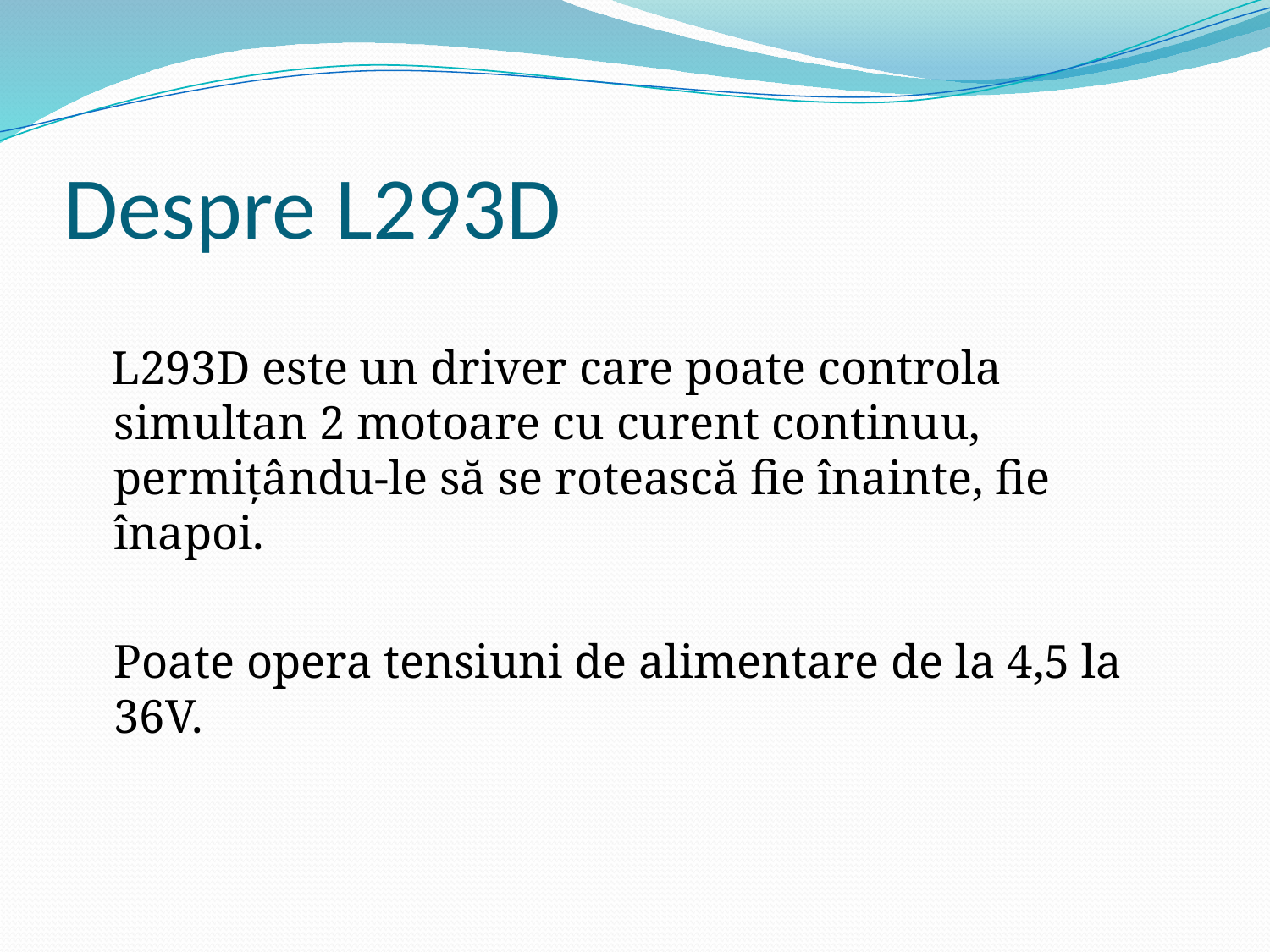

# Despre L293D

   L293D este un driver care poate controla simultan 2 motoare cu curent continuu, permițându-le să se rotească fie înainte, fie înapoi.

	Poate opera tensiuni de alimentare de la 4,5 la 36V.